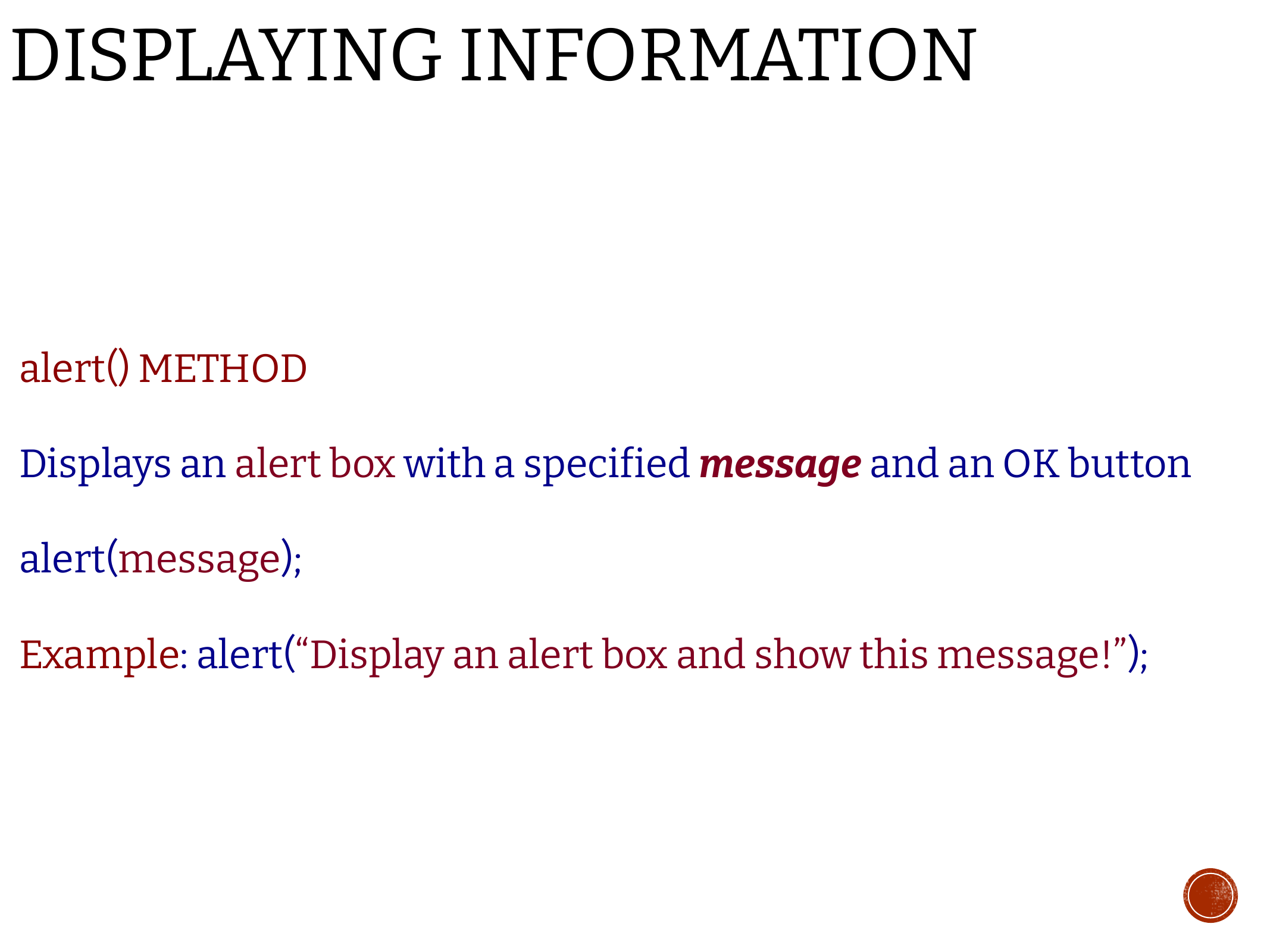

# Displaying information
alert() METHOD

Displays an alert box with a specified message and an OK button

alert(message);

Example: alert(“Display an alert box and show this message!”);